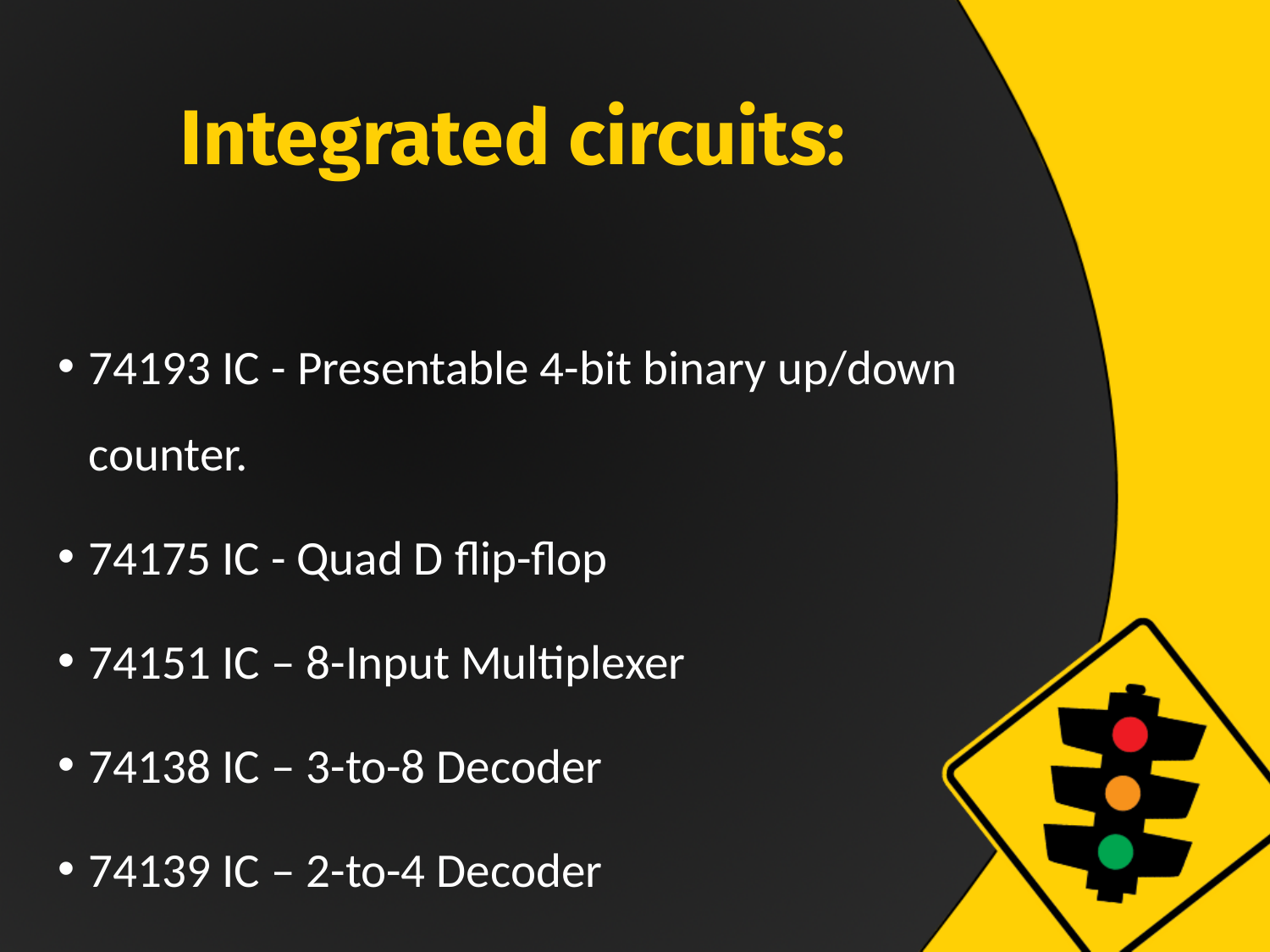

# Integrated circuits:
74193 IC - Presentable 4-bit binary up/down counter.
74175 IC - Quad D flip-flop
74151 IC – 8-Input Multiplexer
74138 IC – 3-to-8 Decoder
74139 IC – 2-to-4 Decoder